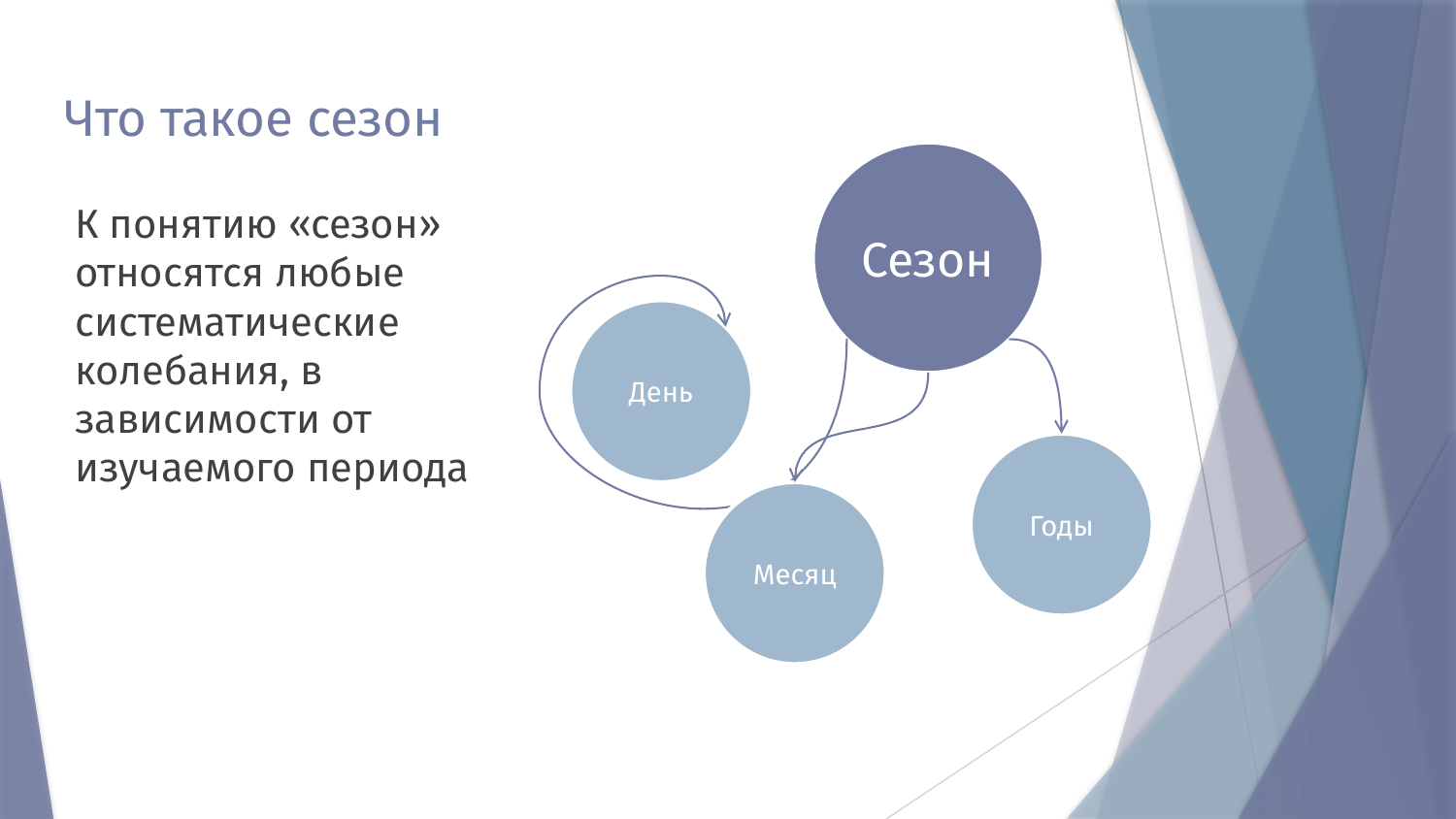

# Что такое сезон
Сезон
К понятию «сезон» относятся любые систематические  колебания, в зависимости от изучаемого периода
День
Годы
Месяц